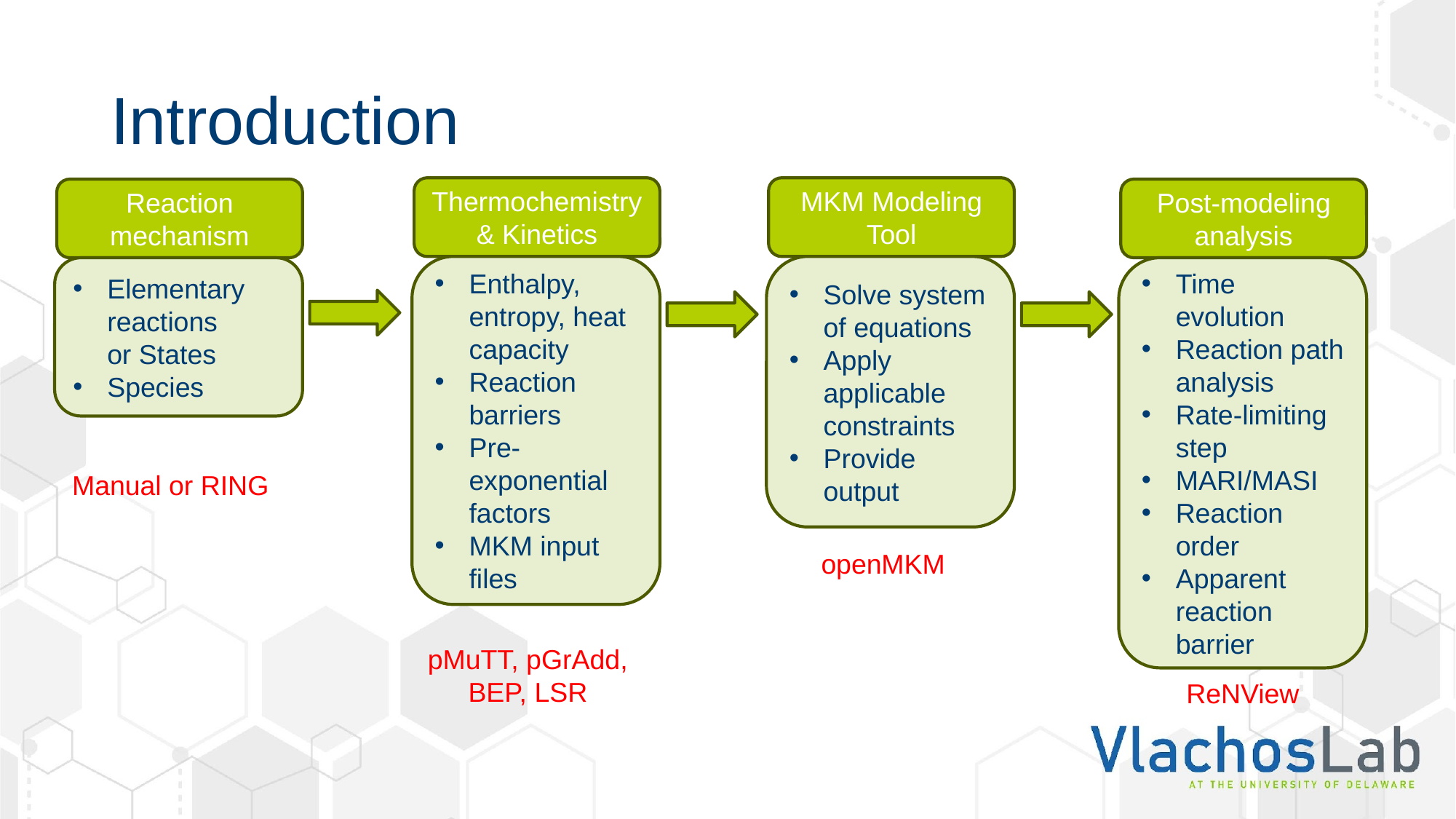

# Introduction
Thermochemistry & Kinetics
MKM Modeling Tool
Reaction mechanism
Post-modeling analysis
Enthalpy, entropy, heat capacity
Reaction barriers
Pre-exponential factors
MKM input files
Solve system of equations
Apply applicable constraints
Provide output
Elementary reactions
or States
Species
Time evolution
Reaction path analysis
Rate-limiting step
MARI/MASI
Reaction order
Apparent reaction barrier

Manual or RING
openMKM
pMuTT, pGrAdd, BEP, LSR
ReNView